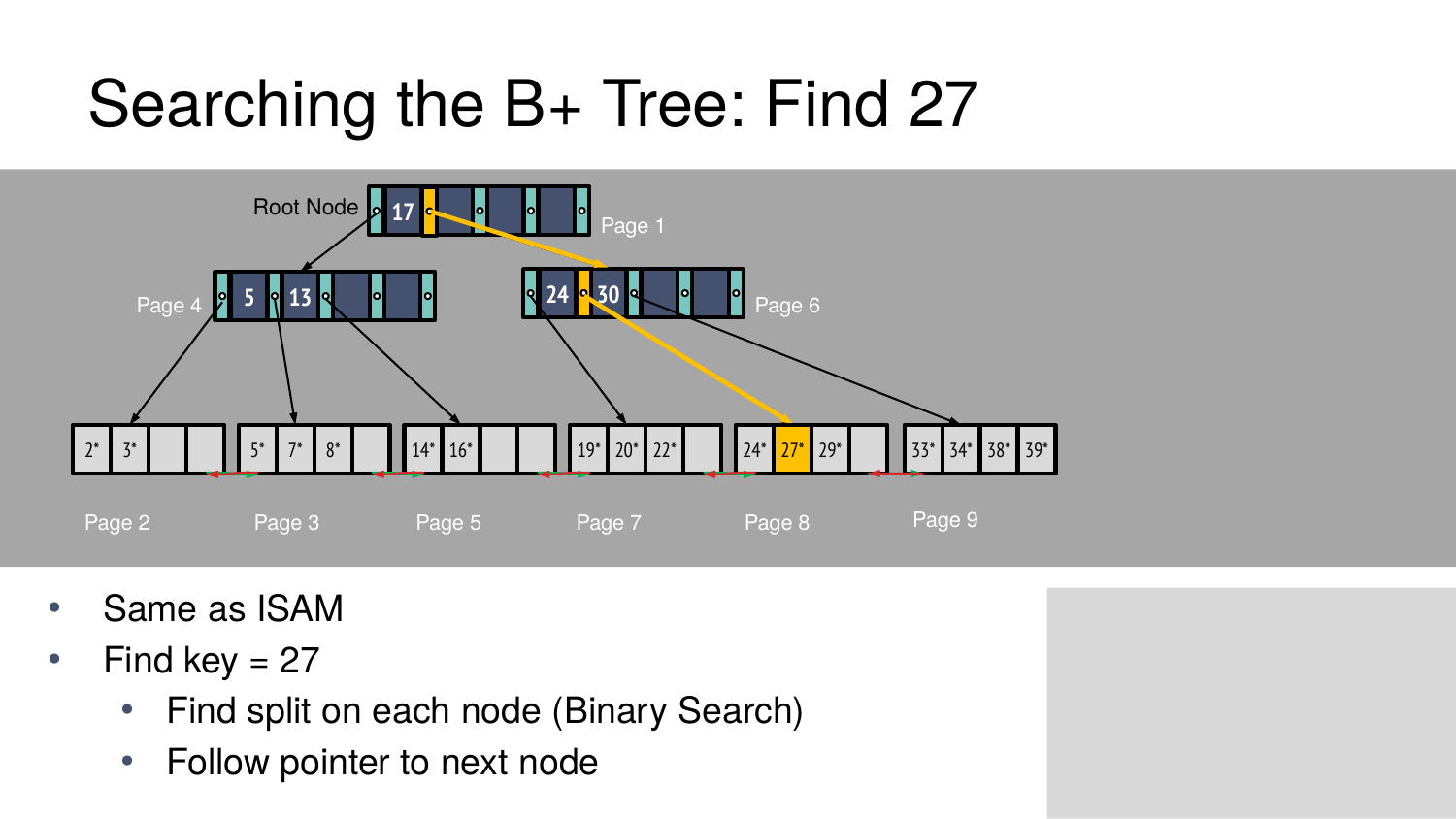

# Searching the B+ Tree: Find 27

Root Node

17

Page 1

24

30

5

13

Page 4
Page 6
2*
3*

5*
7*
8*

14*
16*

19*
20*
22*

24*
27*
29*

27*
33*
34*
38*
39*
Page 9
Page 2
Page 3
Page 5
Page 7
Page 8
Same as ISAM
Find key = 27
Find split on each node (Binary Search)
Follow pointer to next node